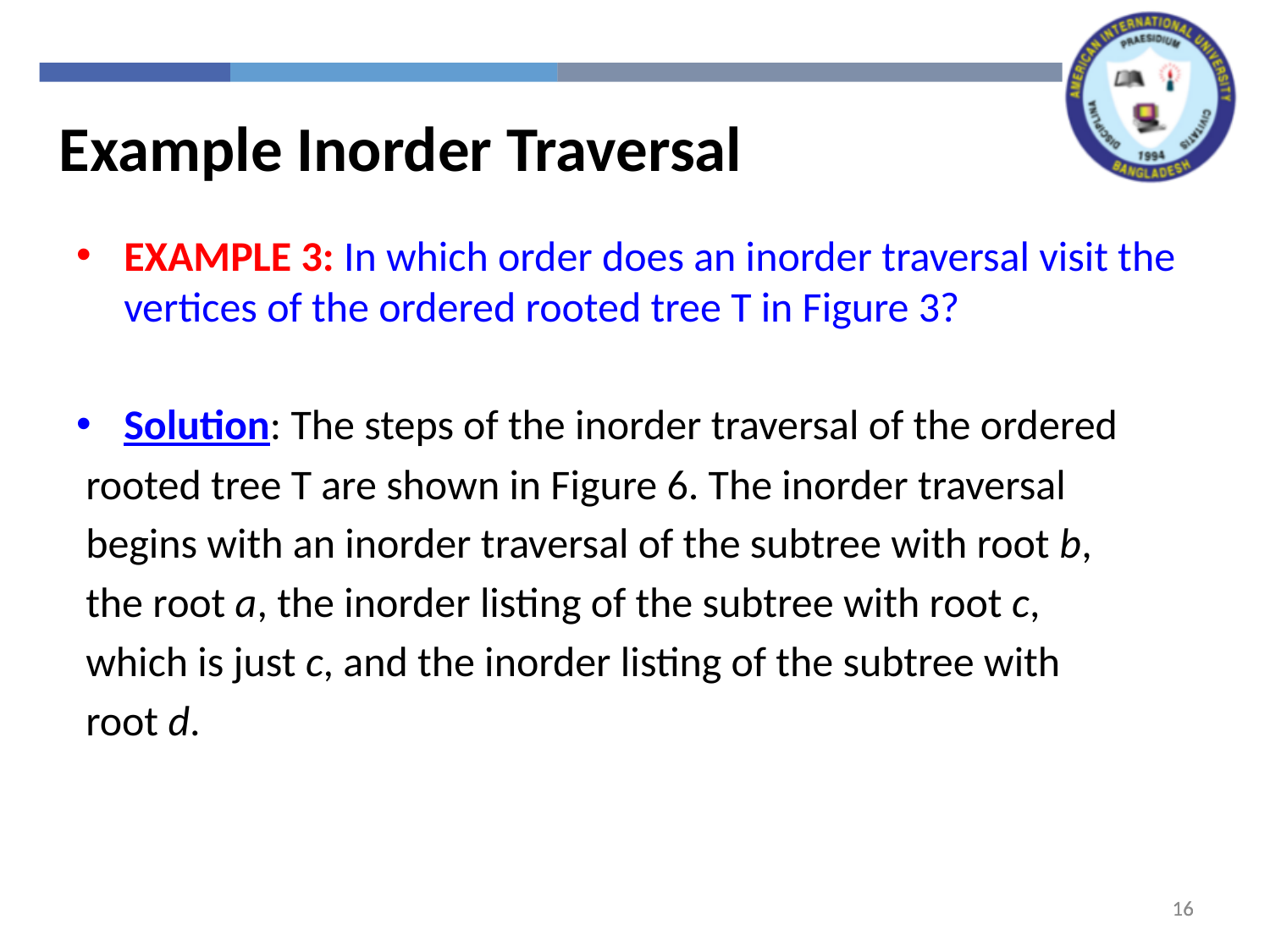

Example Inorder Traversal
EXAMPLE 3: In which order does an inorder traversal visit the vertices of the ordered rooted tree T in Figure 3?

Solution: The steps of the inorder traversal of the ordered
 rooted tree T are shown in Figure 6. The inorder traversal
 begins with an inorder traversal of the subtree with root b,
 the root a, the inorder listing of the subtree with root c,
 which is just c, and the inorder listing of the subtree with
 root d.

16
16